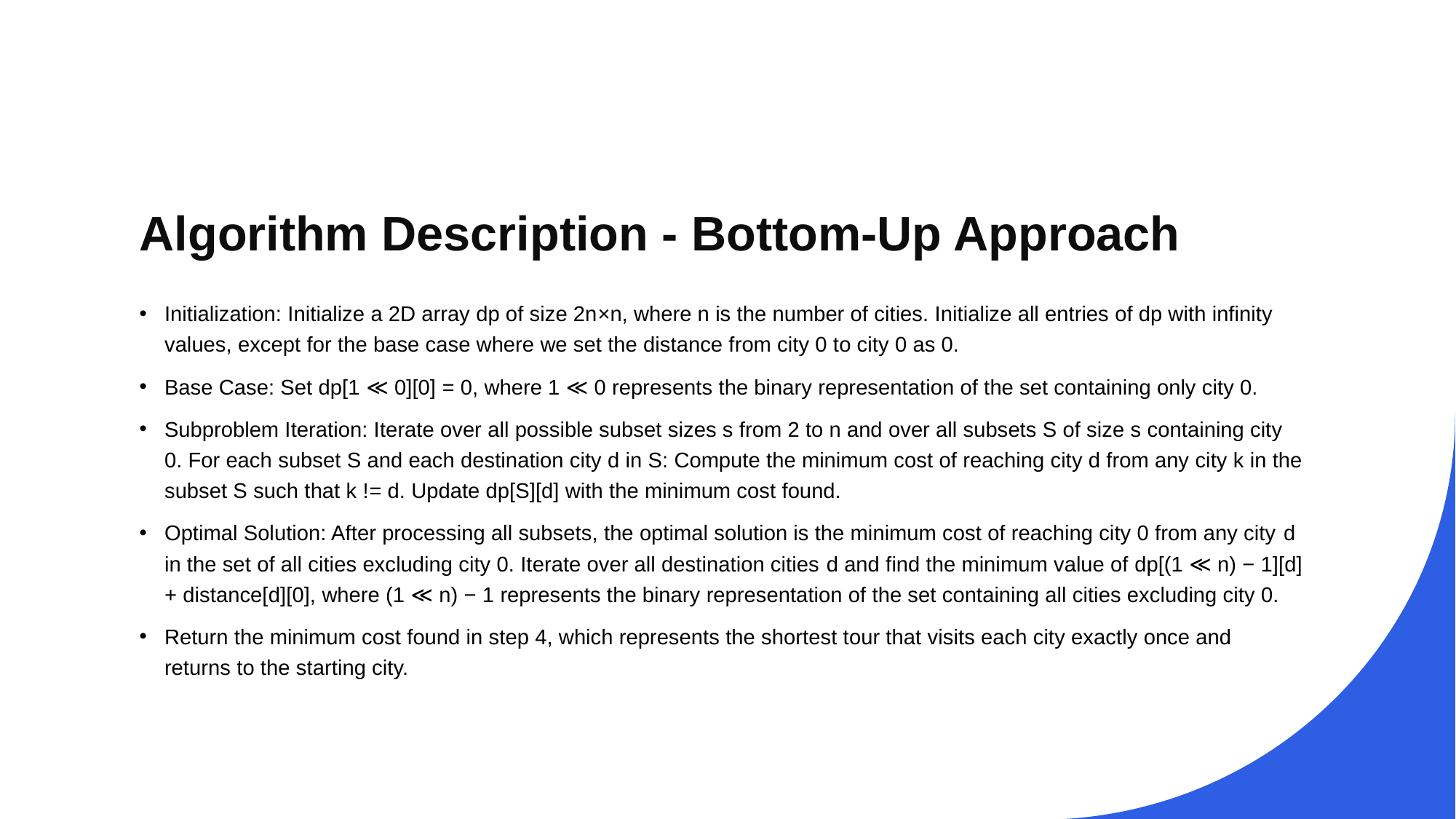

# Algorithm Description - Bottom-Up Approach
Initialization: Initialize a 2D array dp of size 2n×n, where n is the number of cities. Initialize all entries of dp with infinity values, except for the base case where we set the distance from city 0 to city 0 as 0.
Base Case: Set dp[1 ≪ 0][0] = 0, where 1 ≪ 0 represents the binary representation of the set containing only city 0.
Subproblem Iteration: Iterate over all possible subset sizes s from 2 to n and over all subsets S of size s containing city 0. For each subset S and each destination city d in S: Compute the minimum cost of reaching city d from any city k in the subset S such that k != d. Update dp[S][d] with the minimum cost found.
Optimal Solution: After processing all subsets, the optimal solution is the minimum cost of reaching city 0 from any city d in the set of all cities excluding city 0. Iterate over all destination cities d and find the minimum value of dp[(1 ≪ n) − 1][d] + distance[d][0], where (1 ≪ n) − 1 represents the binary representation of the set containing all cities excluding city 0.
Return the minimum cost found in step 4, which represents the shortest tour that visits each city exactly once and returns to the starting city.